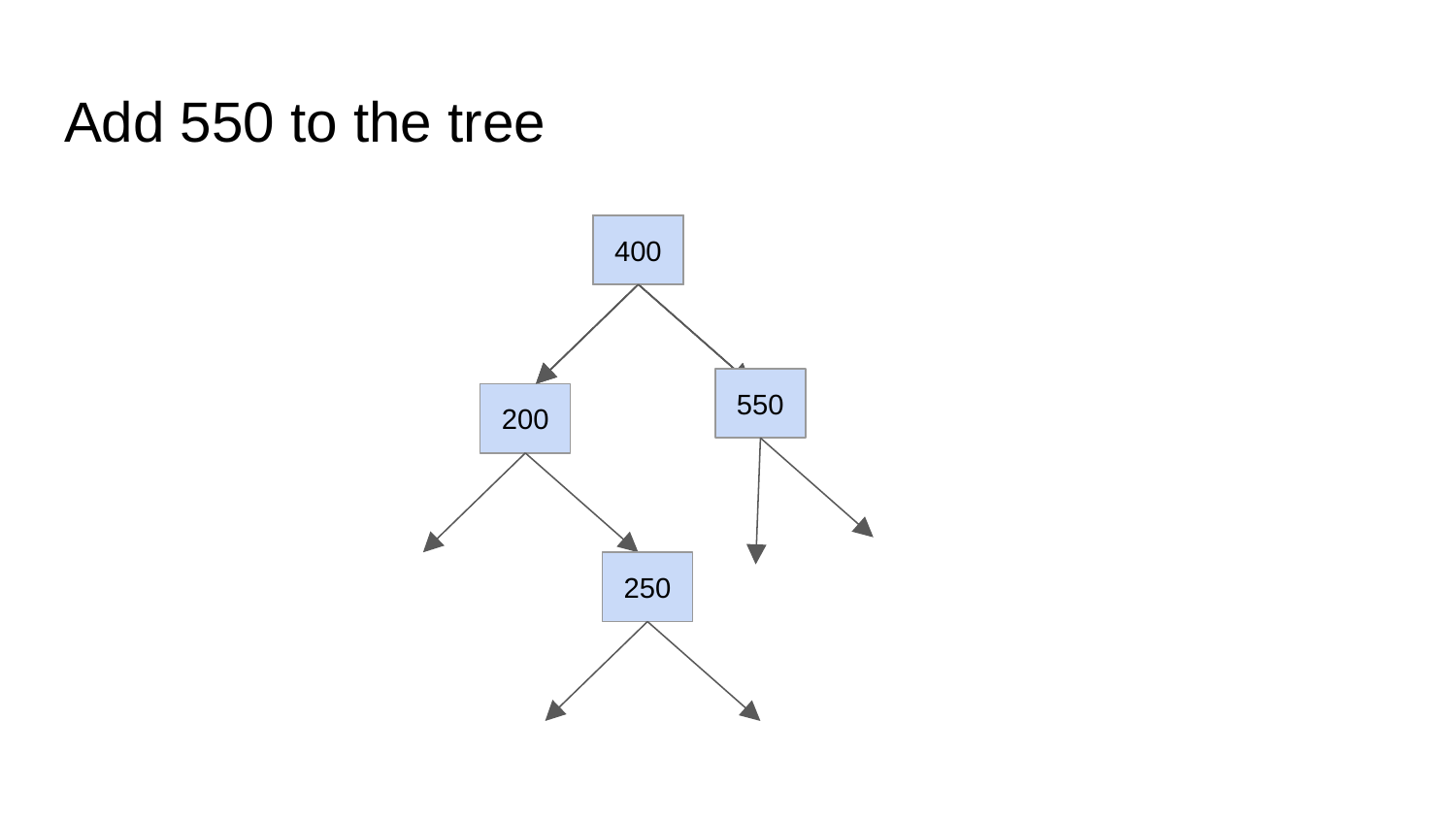

# Add 550 to the tree
400
400
400
550
200
250